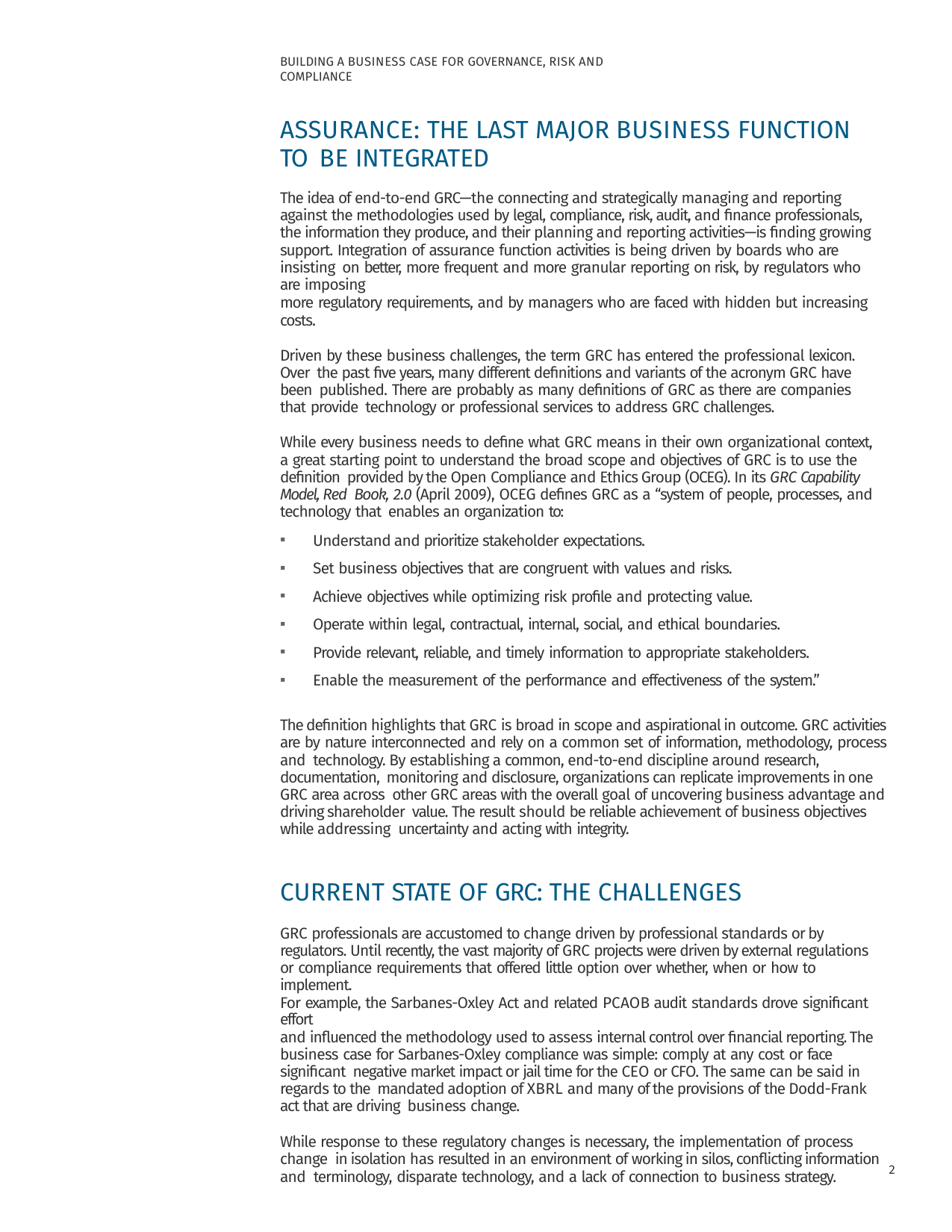

BUILDING A BUSINESS CASE FOR GOVERNANCE, RISK AND COMPLIANCE
ASSURANCE: THE LAST MAJOR BUSINESS FUNCTION TO  BE INTEGRATED
The idea of end-to-end GRC—the connecting and strategically managing and reporting  against the methodologies used by legal, compliance, risk, audit, and finance professionals,  the information they produce, and their planning and reporting activities—is finding growing  support. Integration of assurance function activities is being driven by boards who are insisting  on better, more frequent and more granular reporting on risk, by regulators who are imposing
more regulatory requirements, and by managers who are faced with hidden but increasing costs.

Driven by these business challenges, the term GRC has entered the professional lexicon. Over  the past five years, many different definitions and variants of the acronym GRC have been  published. There are probably as many definitions of GRC as there are companies that provide  technology or professional services to address GRC challenges.
While every business needs to define what GRC means in their own organizational context,
a great starting point to understand the broad scope and objectives of GRC is to use the definition  provided by the Open Compliance and Ethics Group (OCEG). In its GRC Capability Model, Red  Book, 2.0 (April 2009), OCEG defines GRC as a “system of people, processes, and technology that  enables an organization to:
Understand and prioritize stakeholder expectations.
Set business objectives that are congruent with values and risks.
Achieve objectives while optimizing risk profile and protecting value.
Operate within legal, contractual, internal, social, and ethical boundaries.
Provide relevant, reliable, and timely information to appropriate stakeholders.
Enable the measurement of the performance and effectiveness of the system.”

The definition highlights that GRC is broad in scope and aspirational in outcome. GRC activities  are by nature interconnected and rely on a common set of information, methodology, process and  technology. By establishing a common, end-to-end discipline around research, documentation,  monitoring and disclosure, organizations can replicate improvements in one GRC area across  other GRC areas with the overall goal of uncovering business advantage and driving shareholder  value. The result should be reliable achievement of business objectives while addressing  uncertainty and acting with integrity.

CURRENT STATE OF GRC: THE CHALLENGES
GRC professionals are accustomed to change driven by professional standards or by  regulators. Until recently, the vast majority of GRC projects were driven by external regulations  or compliance requirements that offered little option over whether, when or how to implement.
For example, the Sarbanes-Oxley Act and related PCAOB audit standards drove significant effort
and influenced the methodology used to assess internal control over financial reporting. The  business case for Sarbanes-Oxley compliance was simple: comply at any cost or face significant  negative market impact or jail time for the CEO or CFO. The same can be said in regards to the  mandated adoption of XBRL and many of the provisions of the Dodd-Frank act that are driving  business change.

While response to these regulatory changes is necessary, the implementation of process change  in isolation has resulted in an environment of working in silos, conflicting information and  terminology, disparate technology, and a lack of connection to business strategy.
2